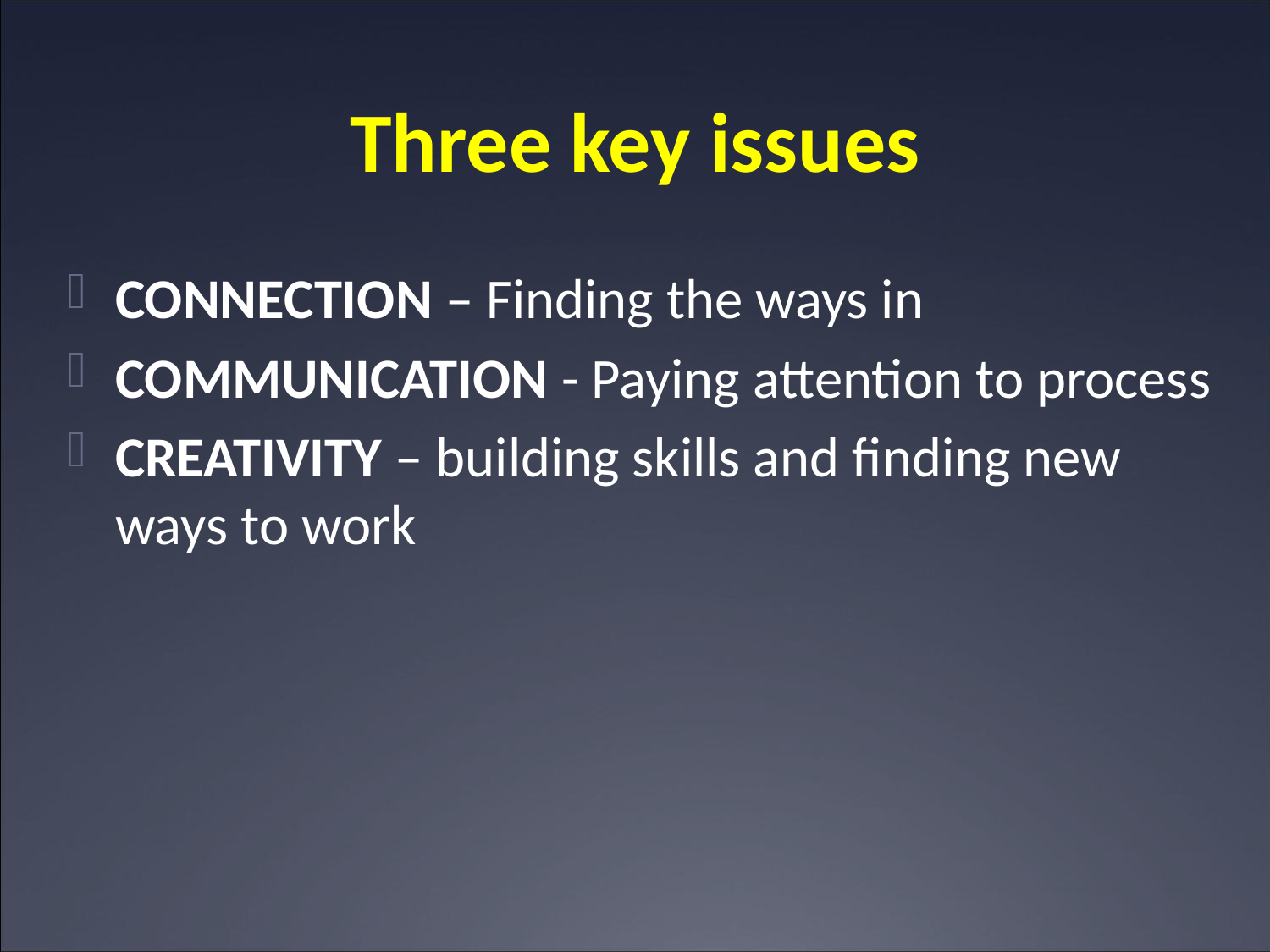

# Three key issues
CONNECTION – Finding the ways in
COMMUNICATION - Paying attention to process
CREATIVITY – building skills and finding new ways to work